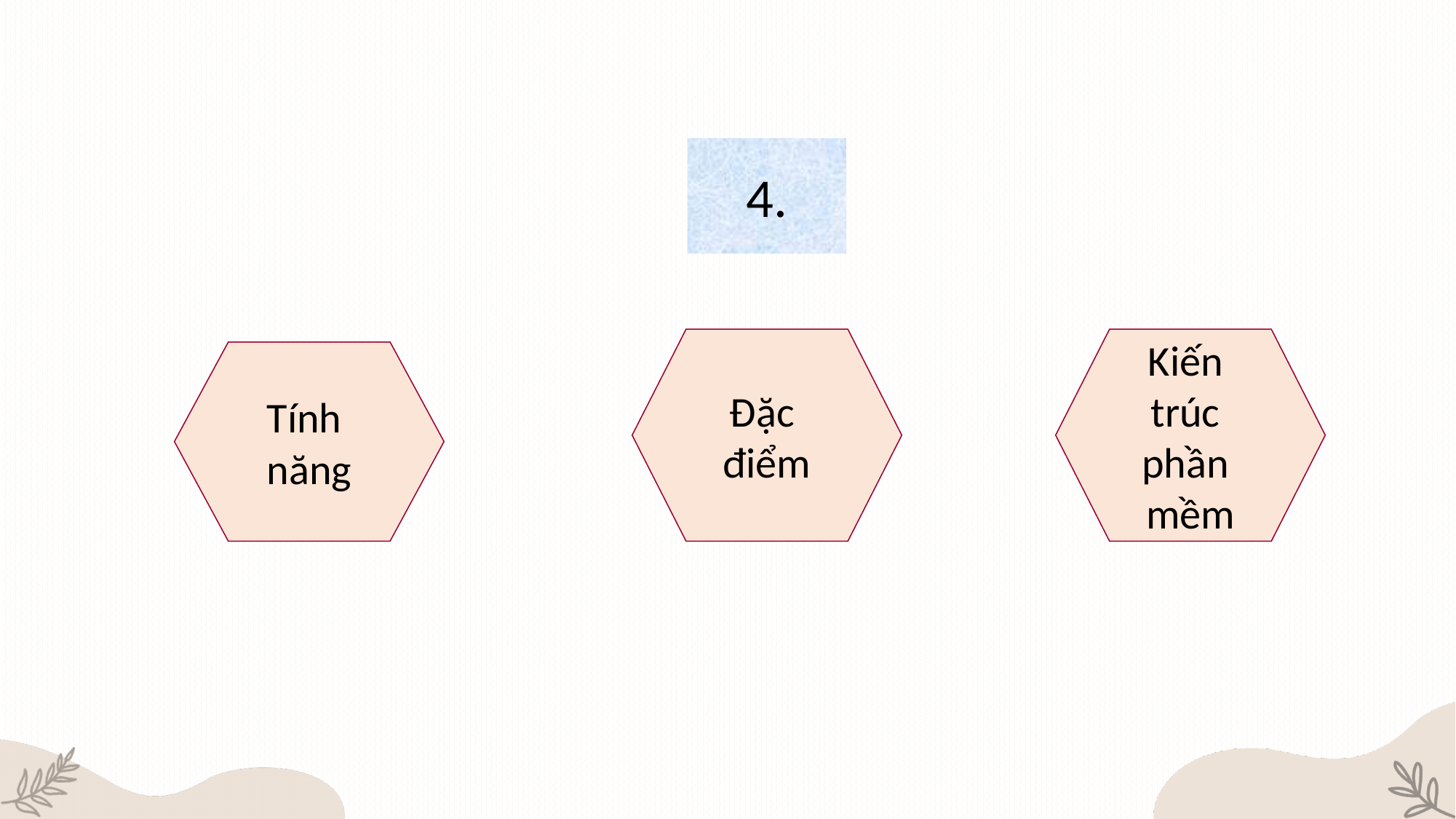

4.
Đặc
điểm
Kiến
trúc
phần
mềm
Tính
năng